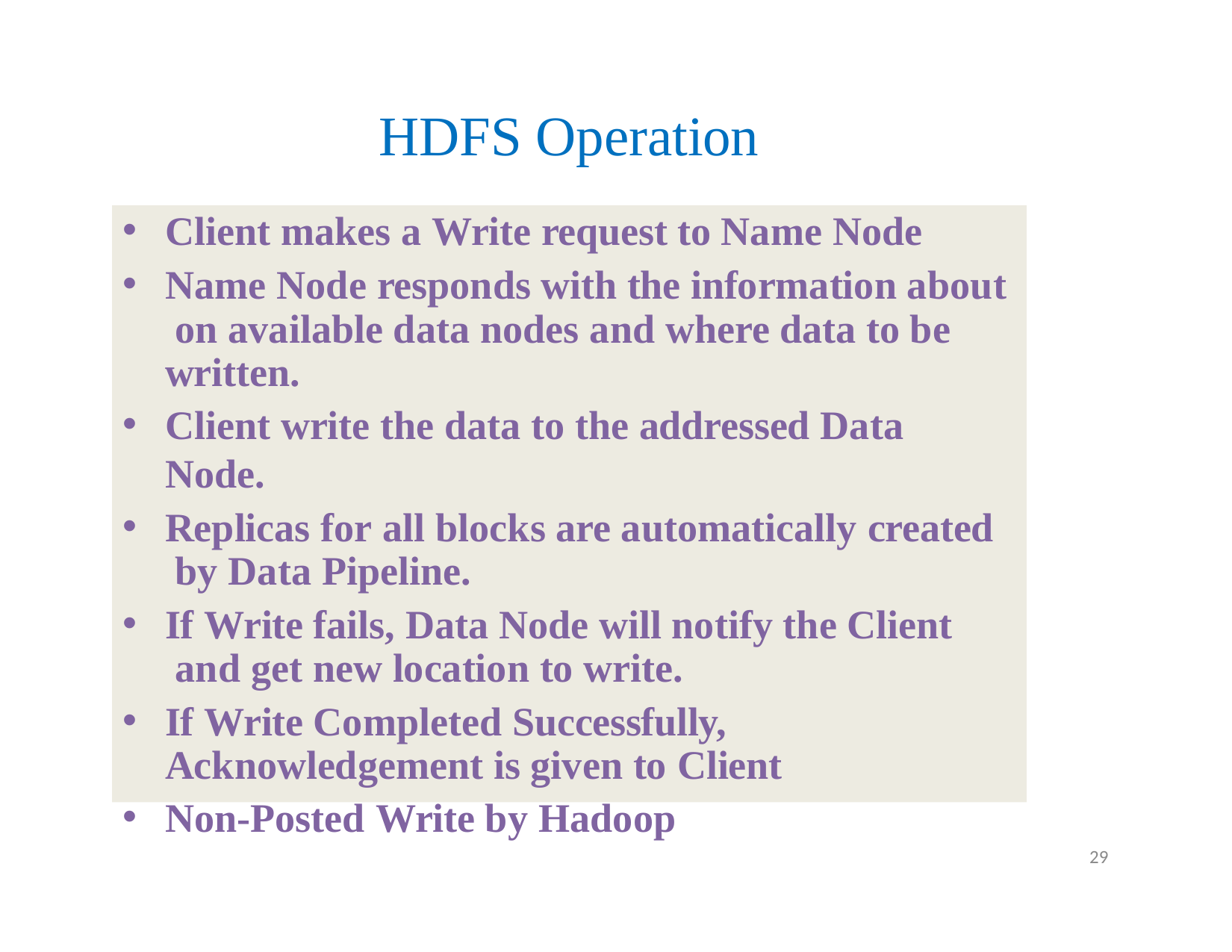

# HDFS Operation
Client makes a Write request to Name Node
Name Node responds with the information about  on available data nodes and where data to be  written.
Client write the data to the addressed Data Node.
Replicas for all blocks are automatically created  by Data Pipeline.
If Write fails, Data Node will notify the Client  and get new location to write.
If Write Completed Successfully,  Acknowledgement is given to Client
Non-Posted Write by Hadoop

29